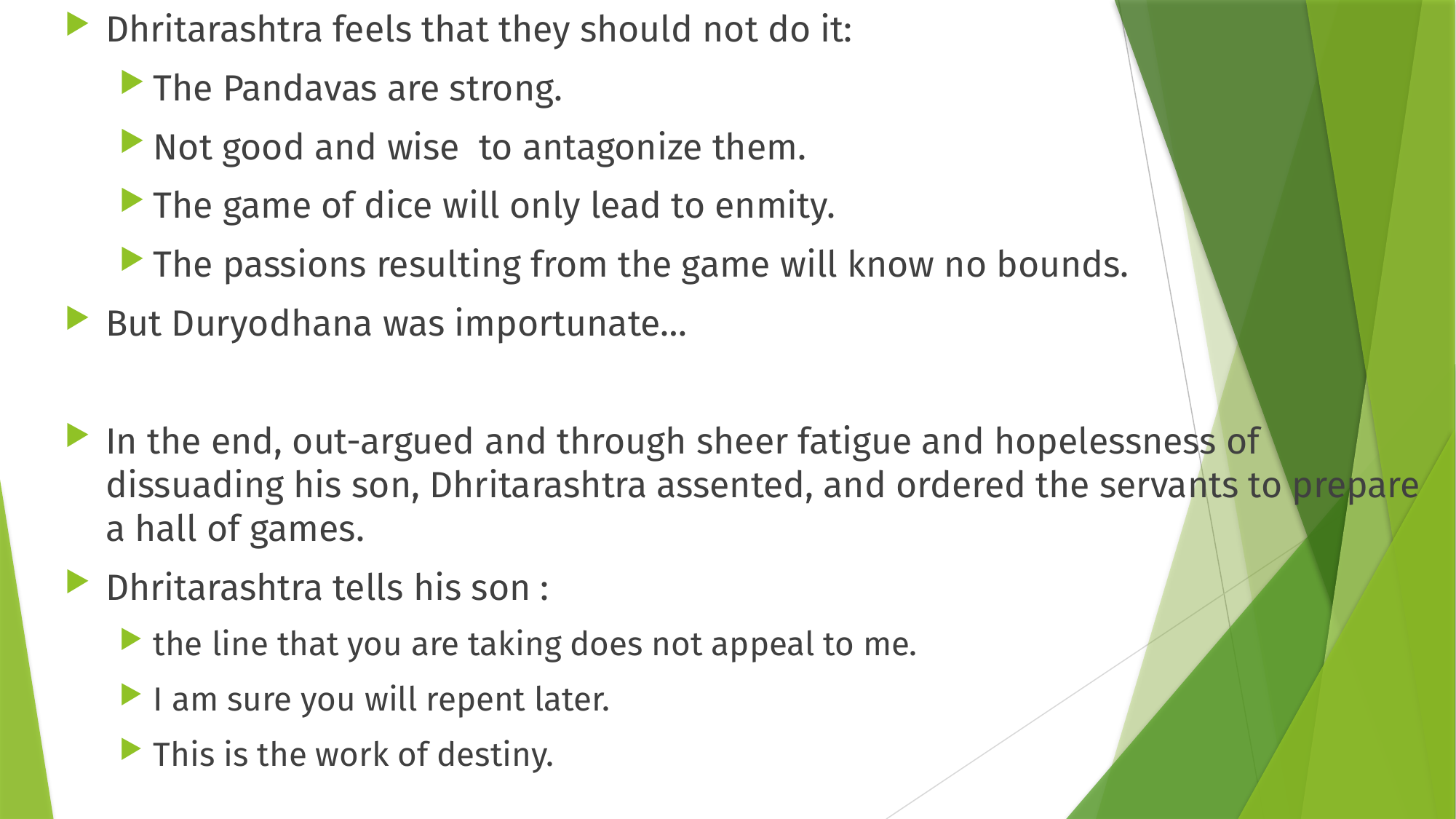

Dhritarashtra feels that they should not do it:
The Pandavas are strong.
Not good and wise  to antagonize them.
The game of dice will only lead to enmity.
The passions resulting from the game will know no bounds.
But Duryodhana was importunate…

In the end, out-argued and through sheer fatigue and hopelessness of dissuading his son, Dhritarashtra assented, and ordered the servants to prepare a hall of games.
Dhritarashtra tells his son :
the line that you are taking does not appeal to me.
I am sure you will repent later.
This is the work of destiny.